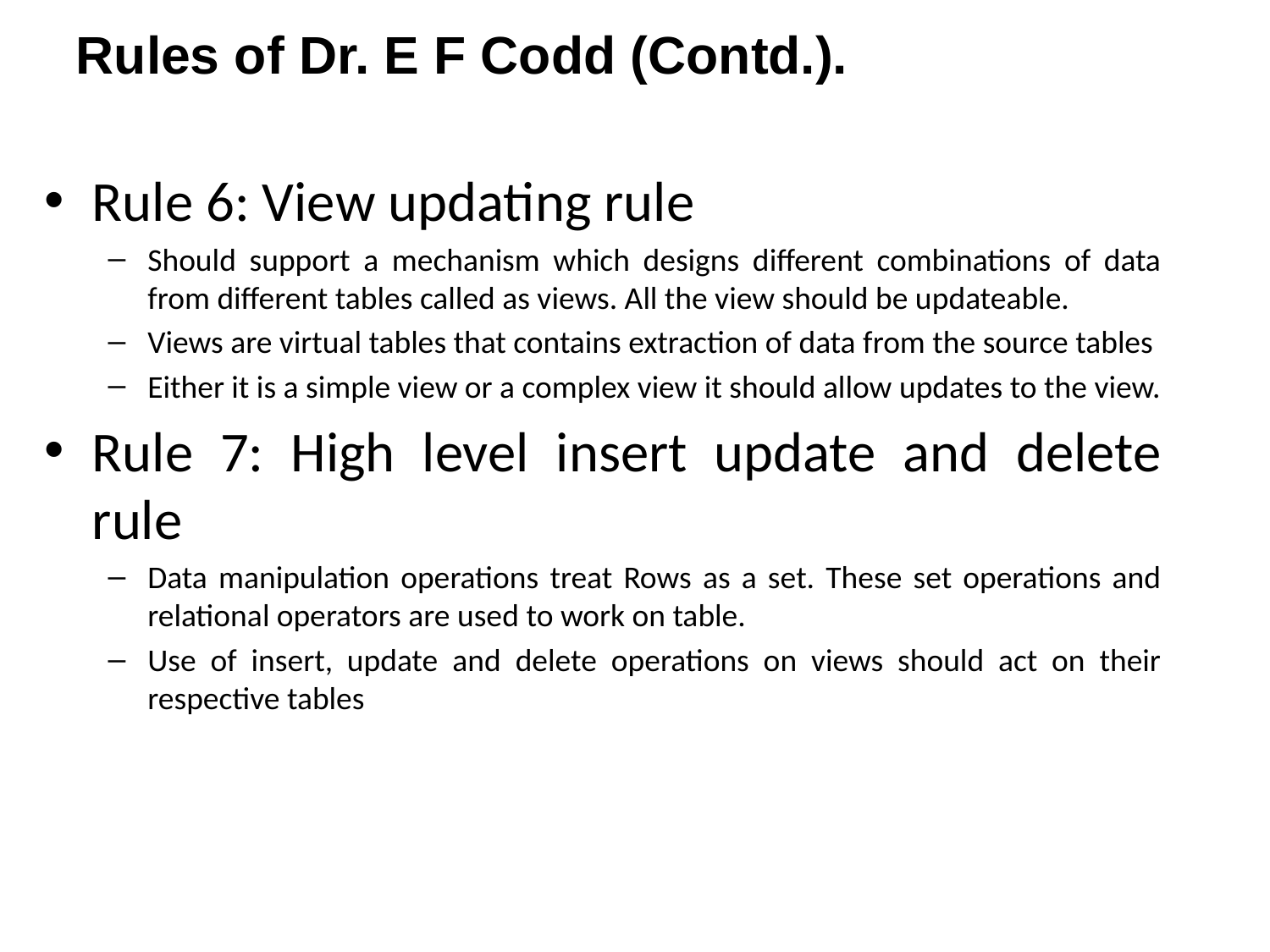

Rules of Dr. E F Codd (Contd.).
Rule 6: View updating rule
Should support a mechanism which designs different combinations of data from different tables called as views. All the view should be updateable.
Views are virtual tables that contains extraction of data from the source tables
Either it is a simple view or a complex view it should allow updates to the view.
Rule 7: High level insert update and delete rule
Data manipulation operations treat Rows as a set. These set operations and relational operators are used to work on table.
Use of insert, update and delete operations on views should act on their respective tables